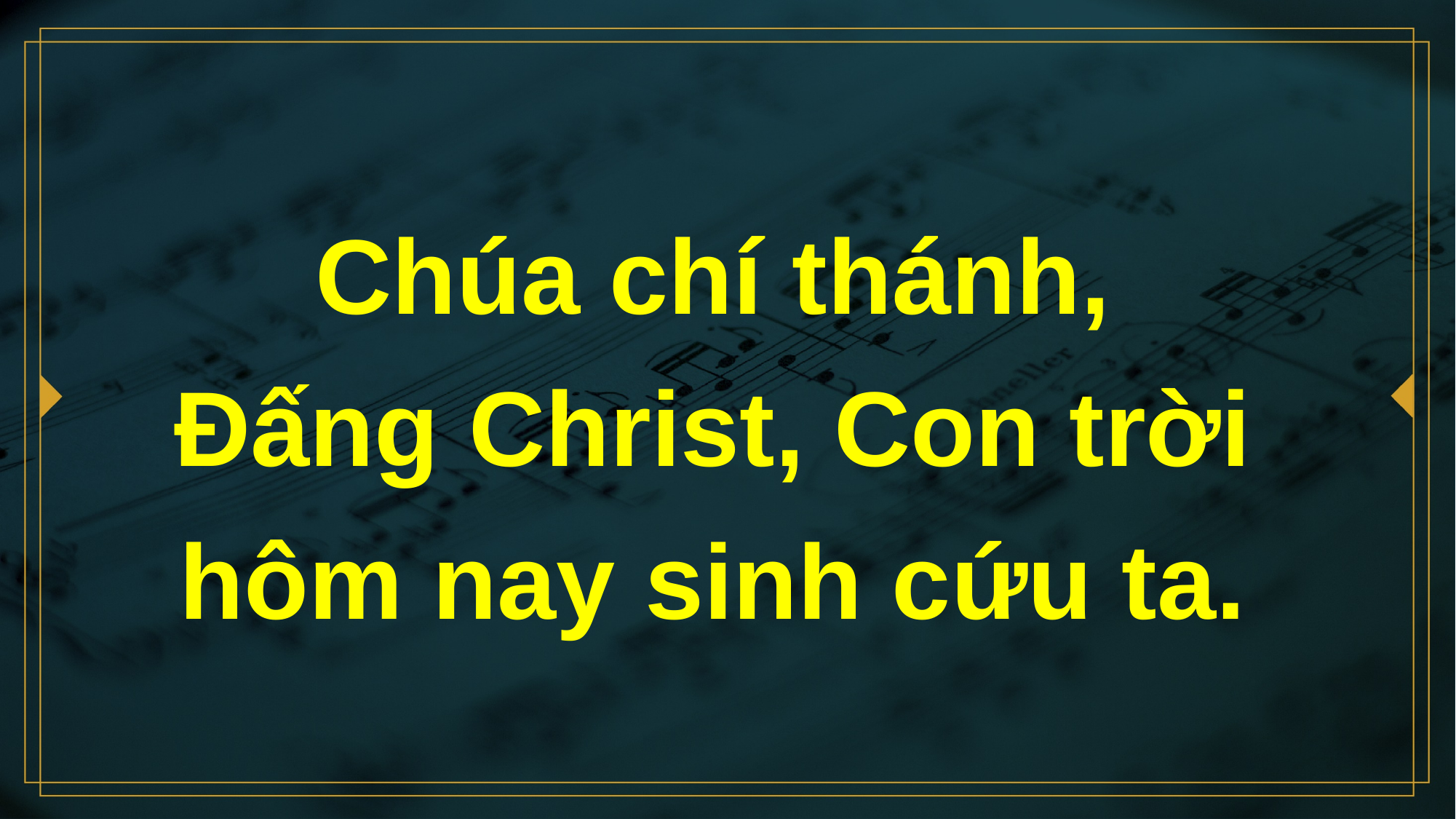

# Chúa chí thánh, Đấng Christ, Con trời hôm nay sinh cứu ta.